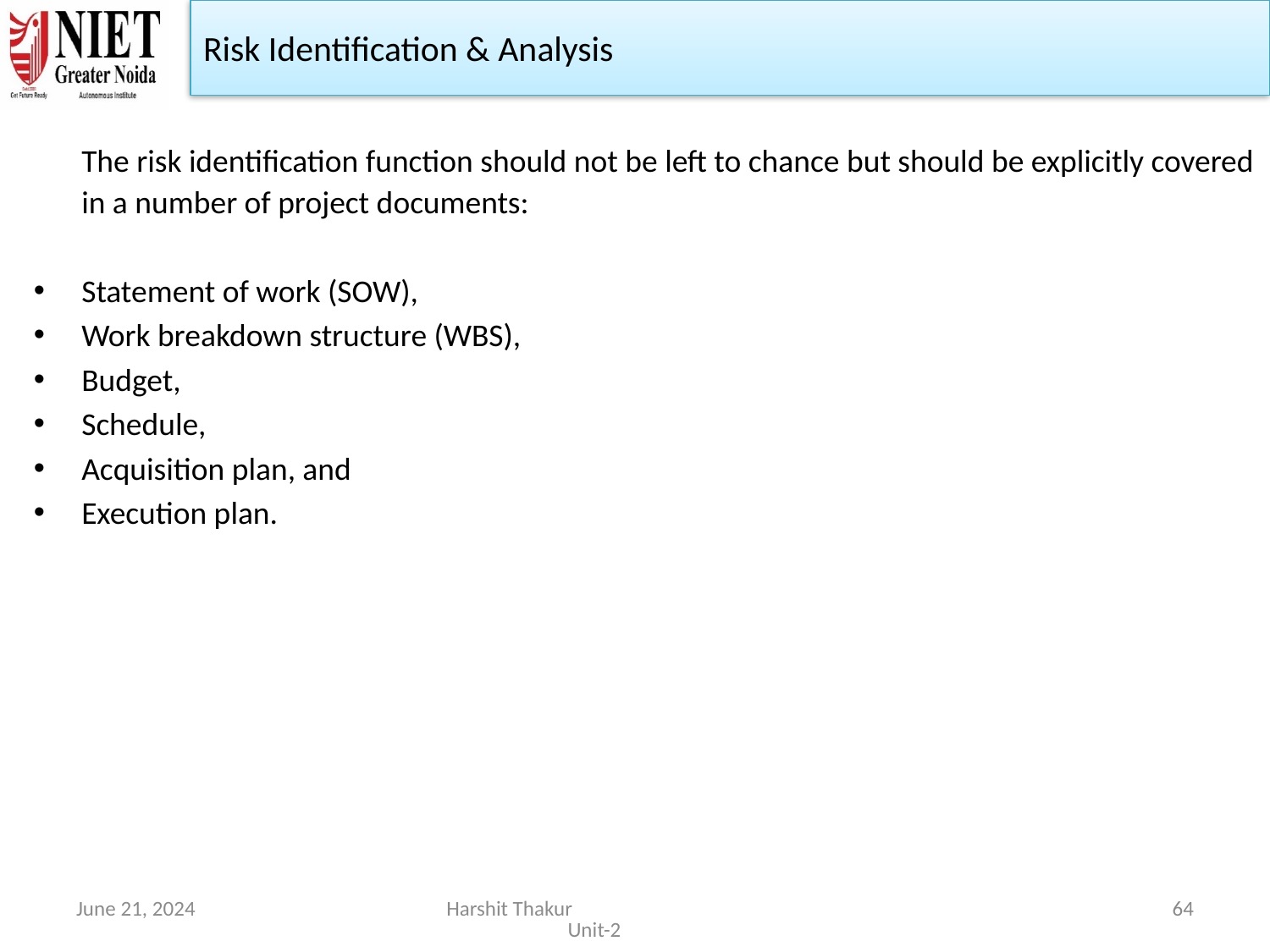

Risk Identification & Analysis
	The risk identification function should not be left to chance but should be explicitly covered in a number of project documents:

Statement of work (SOW),
Work breakdown structure (WBS),
Budget,
Schedule,
Acquisition plan, and
Execution plan.

June 21, 2024
Harshit Thakur                                                                            Unit-2
64